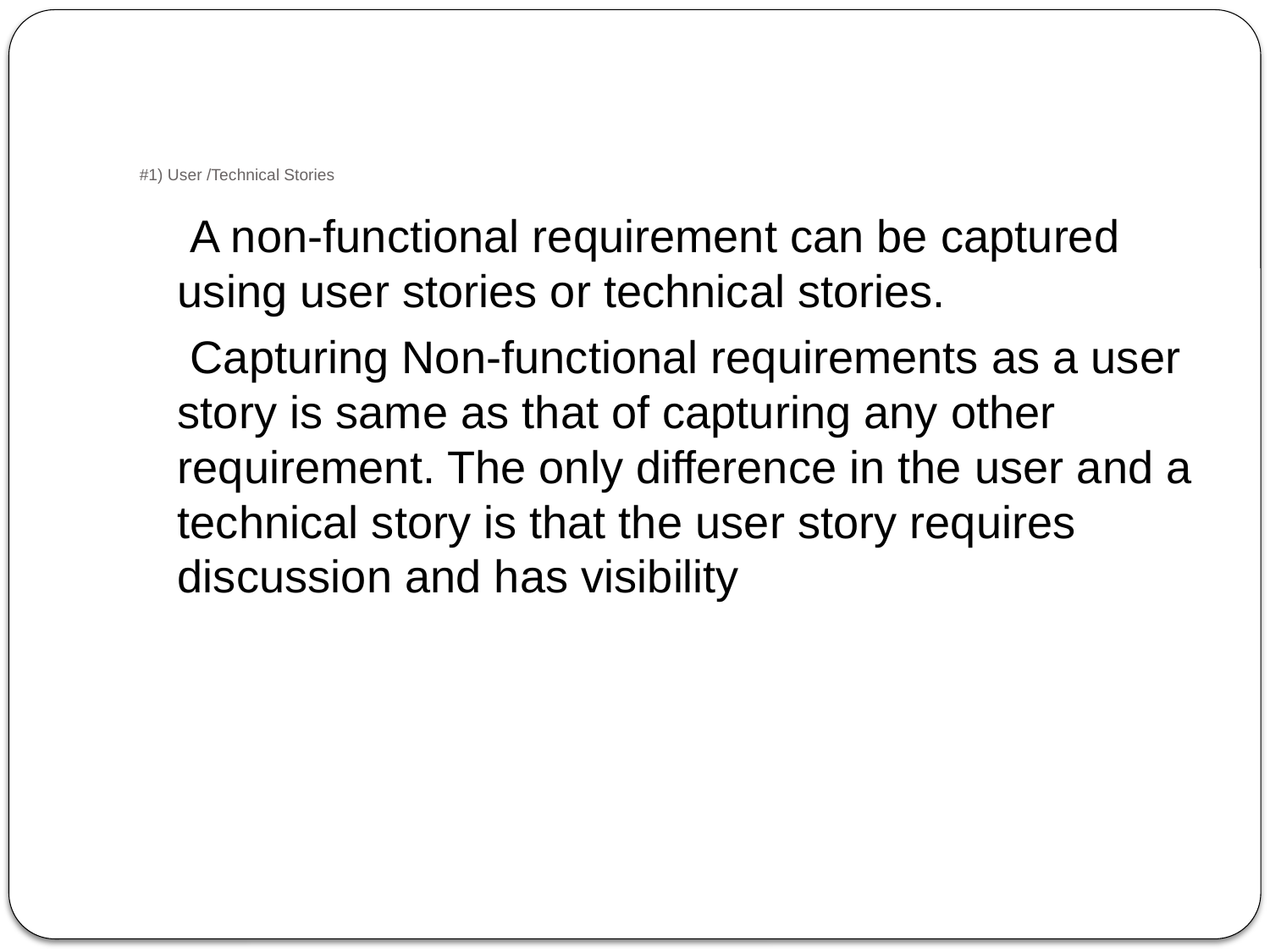

# #1) User /Technical Stories
    A non-functional requirement can be captured using user stories or technical stories.
    Capturing Non-functional requirements as a user story is same as that of capturing any other requirement. The only difference in the user and a technical story is that the user story requires discussion and has visibility